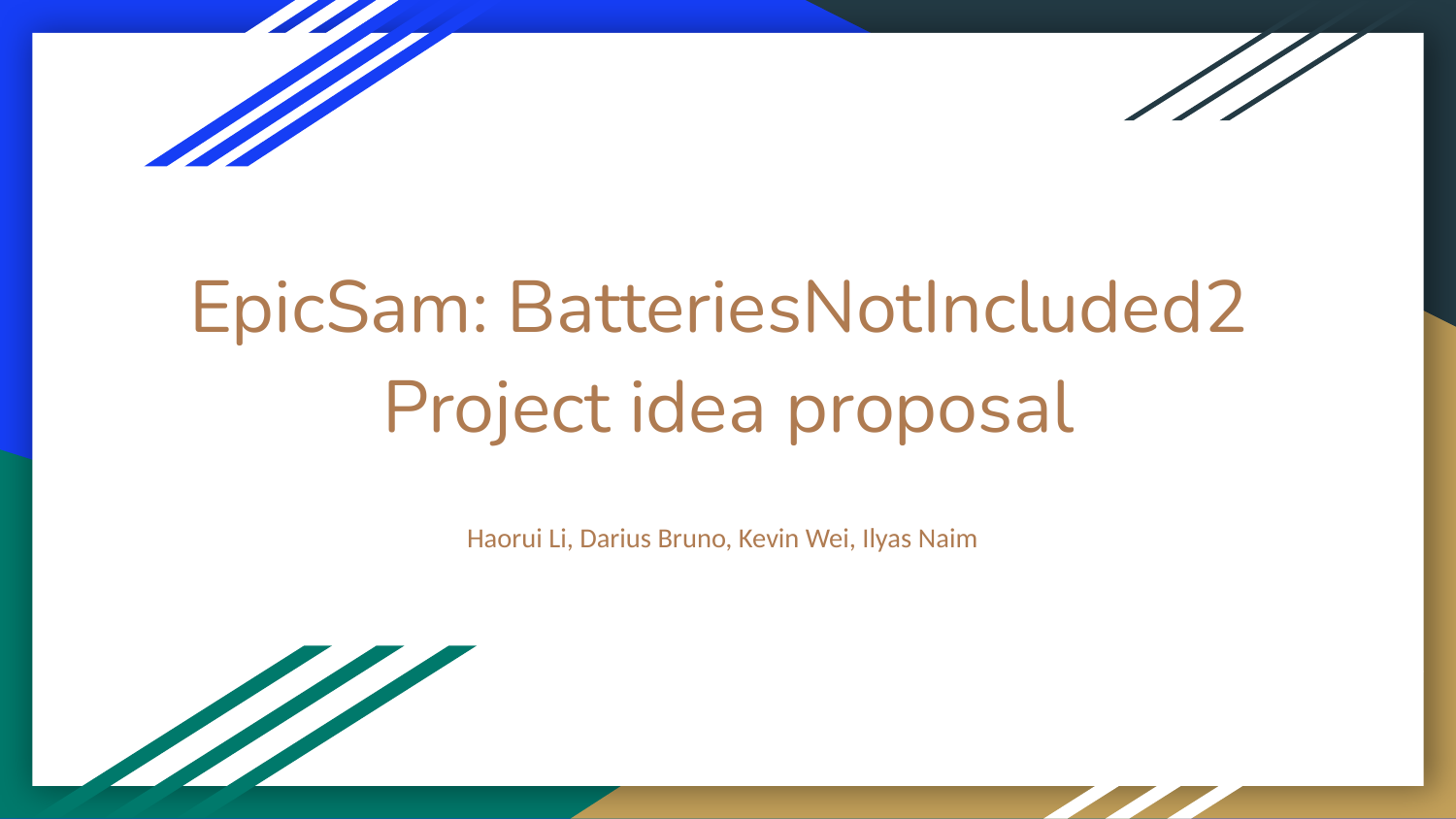

# EpicSam: BatteriesNotIncluded2
Project idea proposal
Haorui Li, Darius Bruno, Kevin Wei, Ilyas Naim